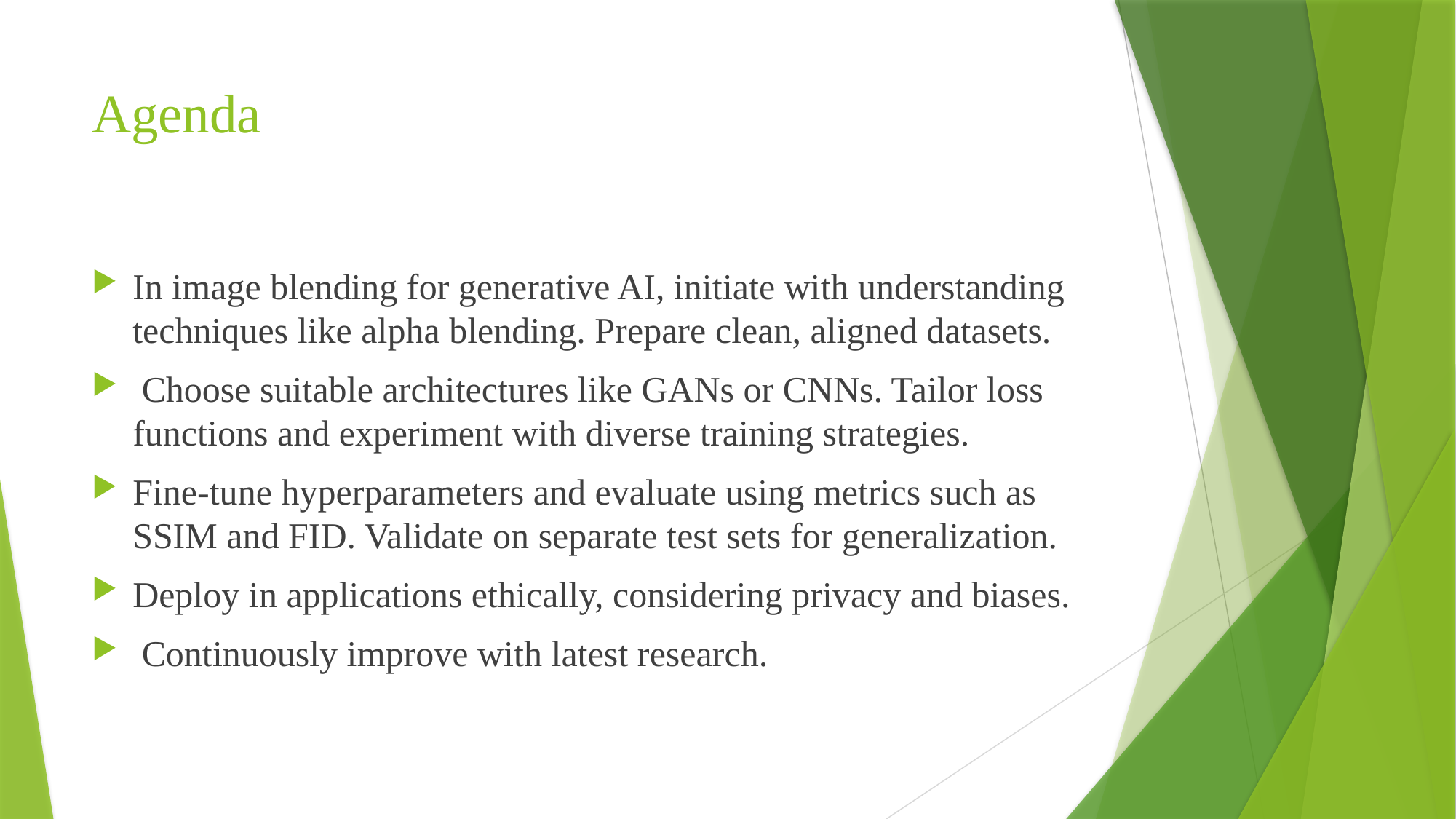

# Agenda
In image blending for generative AI, initiate with understanding techniques like alpha blending. Prepare clean, aligned datasets.
 Choose suitable architectures like GANs or CNNs. Tailor loss functions and experiment with diverse training strategies.
Fine-tune hyperparameters and evaluate using metrics such as SSIM and FID. Validate on separate test sets for generalization.
Deploy in applications ethically, considering privacy and biases.
 Continuously improve with latest research.